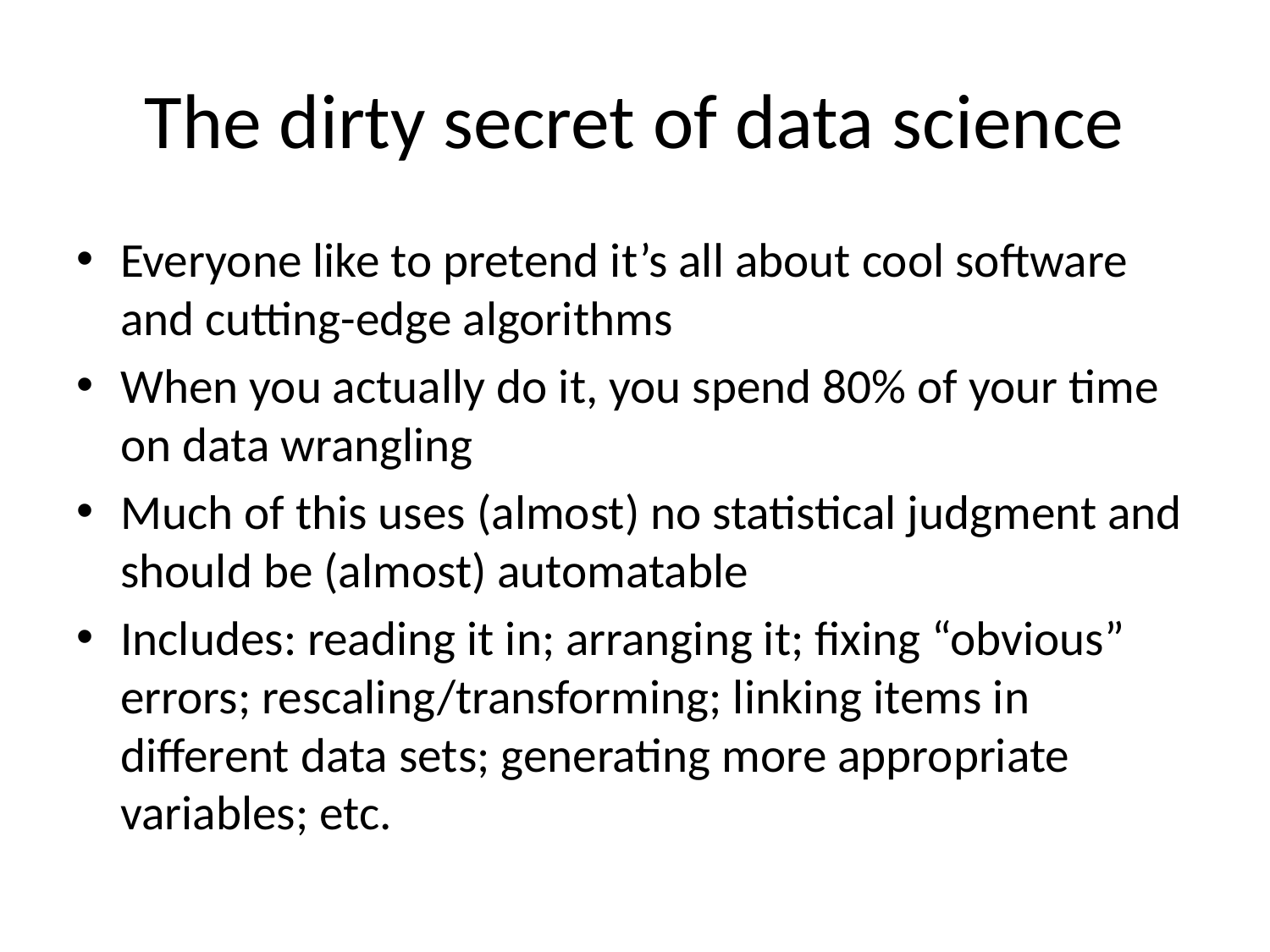

# The dirty secret of data science
Everyone like to pretend it’s all about cool software and cutting-edge algorithms
When you actually do it, you spend 80% of your time on data wrangling
Much of this uses (almost) no statistical judgment and should be (almost) automatable
Includes: reading it in; arranging it; fixing “obvious” errors; rescaling/transforming; linking items in different data sets; generating more appropriate variables; etc.